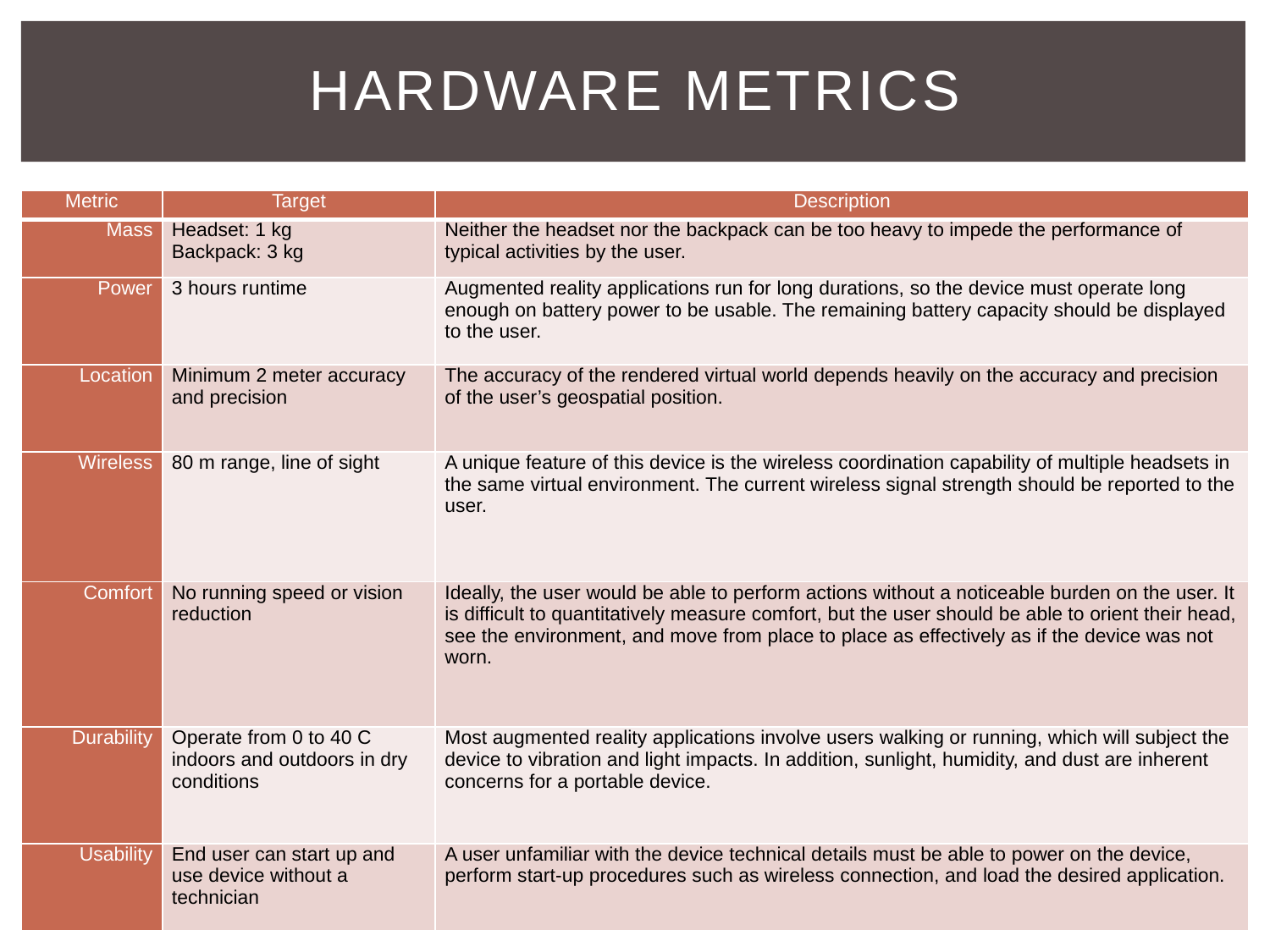

# Hardware metrics
| Metric | Target | Description |
| --- | --- | --- |
| Mass | Headset: 1 kg Backpack: 3 kg | Neither the headset nor the backpack can be too heavy to impede the performance of typical activities by the user. |
| Power | 3 hours runtime | Augmented reality applications run for long durations, so the device must operate long enough on battery power to be usable. The remaining battery capacity should be displayed to the user. |
| Location | Minimum 2 meter accuracy and precision | The accuracy of the rendered virtual world depends heavily on the accuracy and precision of the user’s geospatial position. |
| Wireless | 80 m range, line of sight | A unique feature of this device is the wireless coordination capability of multiple headsets in the same virtual environment. The current wireless signal strength should be reported to the user. |
| Comfort | No running speed or vision reduction | Ideally, the user would be able to perform actions without a noticeable burden on the user. It is difficult to quantitatively measure comfort, but the user should be able to orient their head, see the environment, and move from place to place as effectively as if the device was not worn. |
| Durability | Operate from 0 to 40 C indoors and outdoors in dry conditions | Most augmented reality applications involve users walking or running, which will subject the device to vibration and light impacts. In addition, sunlight, humidity, and dust are inherent concerns for a portable device. |
| Usability | End user can start up and use device without a technician | A user unfamiliar with the device technical details must be able to power on the device, perform start-up procedures such as wireless connection, and load the desired application. |